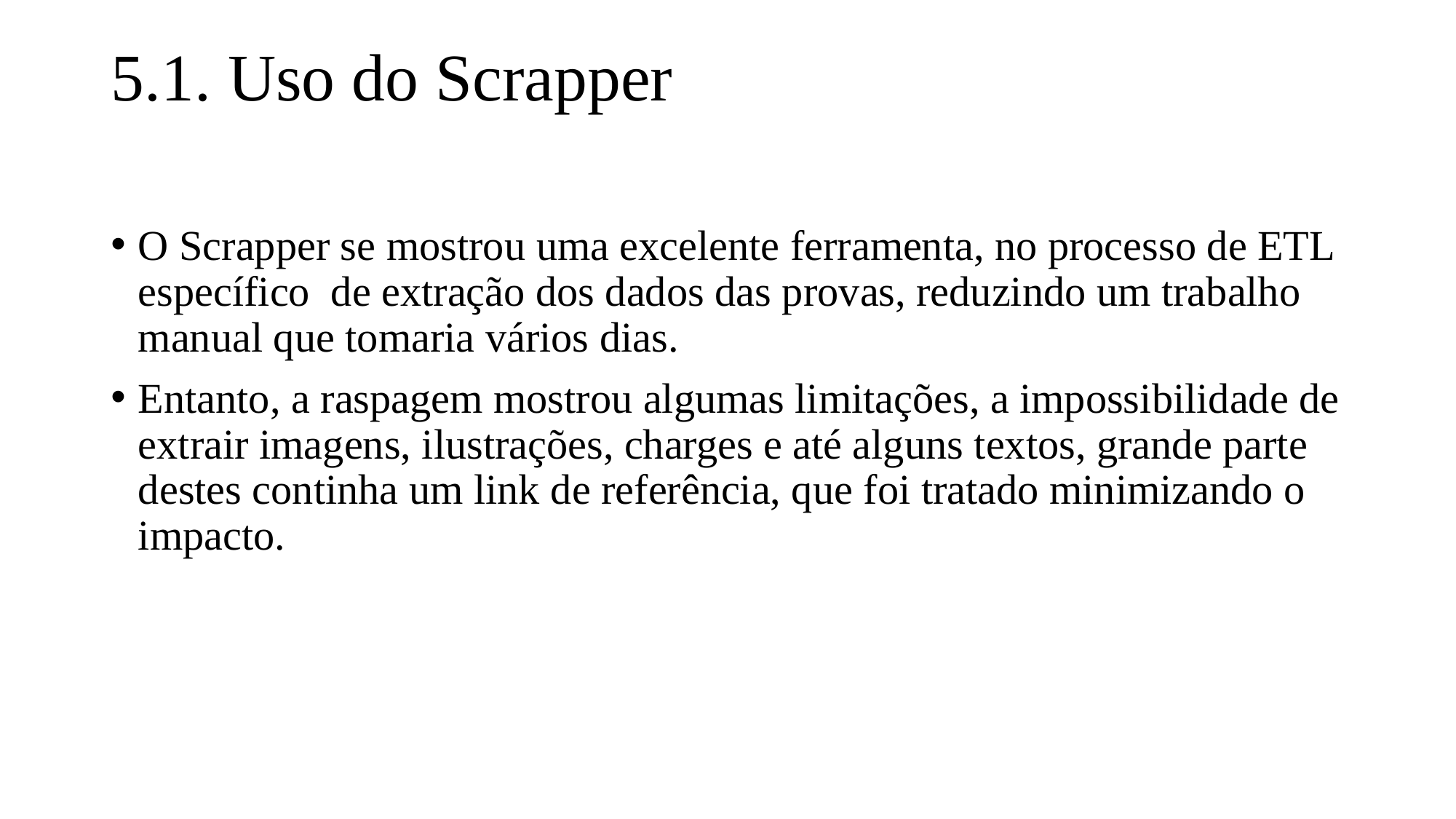

# 5.1. Uso do Scrapper
O Scrapper se mostrou uma excelente ferramenta, no processo de ETL específico  de extração dos dados das provas, reduzindo um trabalho manual que tomaria vários dias.
Entanto, a raspagem mostrou algumas limitações, a impossibilidade de extrair imagens, ilustrações, charges e até alguns textos, grande parte destes continha um link de referência, que foi tratado minimizando o impacto.